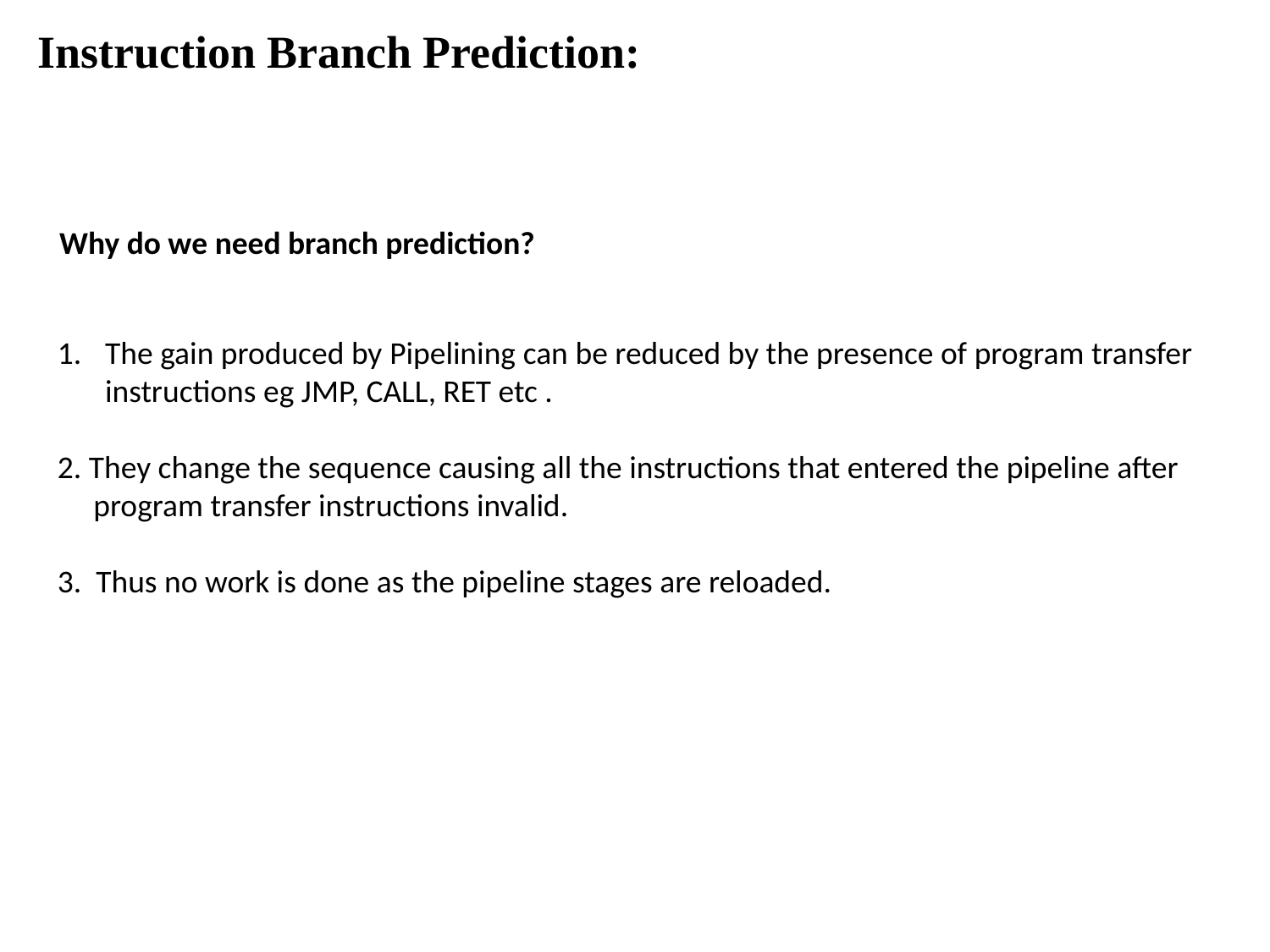

# Instruction Branch Prediction:
Why do we need branch prediction?
The gain produced by Pipelining can be reduced by the presence of program transfer instructions eg JMP, CALL, RET etc .

2. They change the sequence causing all the instructions that entered the pipeline after
     program transfer instructions invalid.

3.  Thus no work is done as the pipeline stages are reloaded.